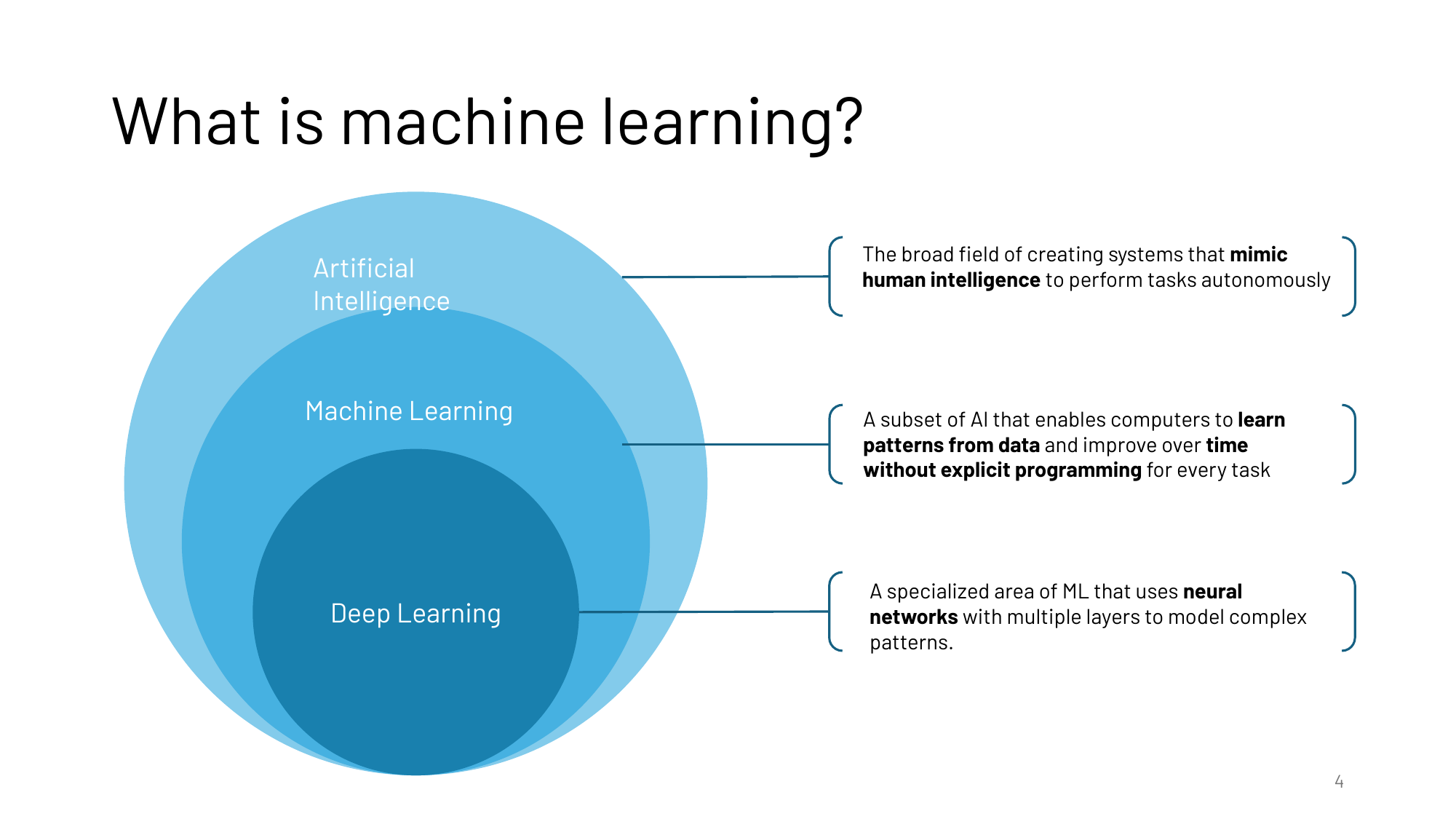

# What is machine learning?

The broad field of creating systems that mimic human intelligence to perform tasks autonomously

Artificial Intelligence

Machine Learning
A subset of AI that enables computers to learn patterns from data and improve over time without explicit programming for every task

Deep Learning

A specialized area of ML that uses neural networks with multiple layers to model complex patterns.
4